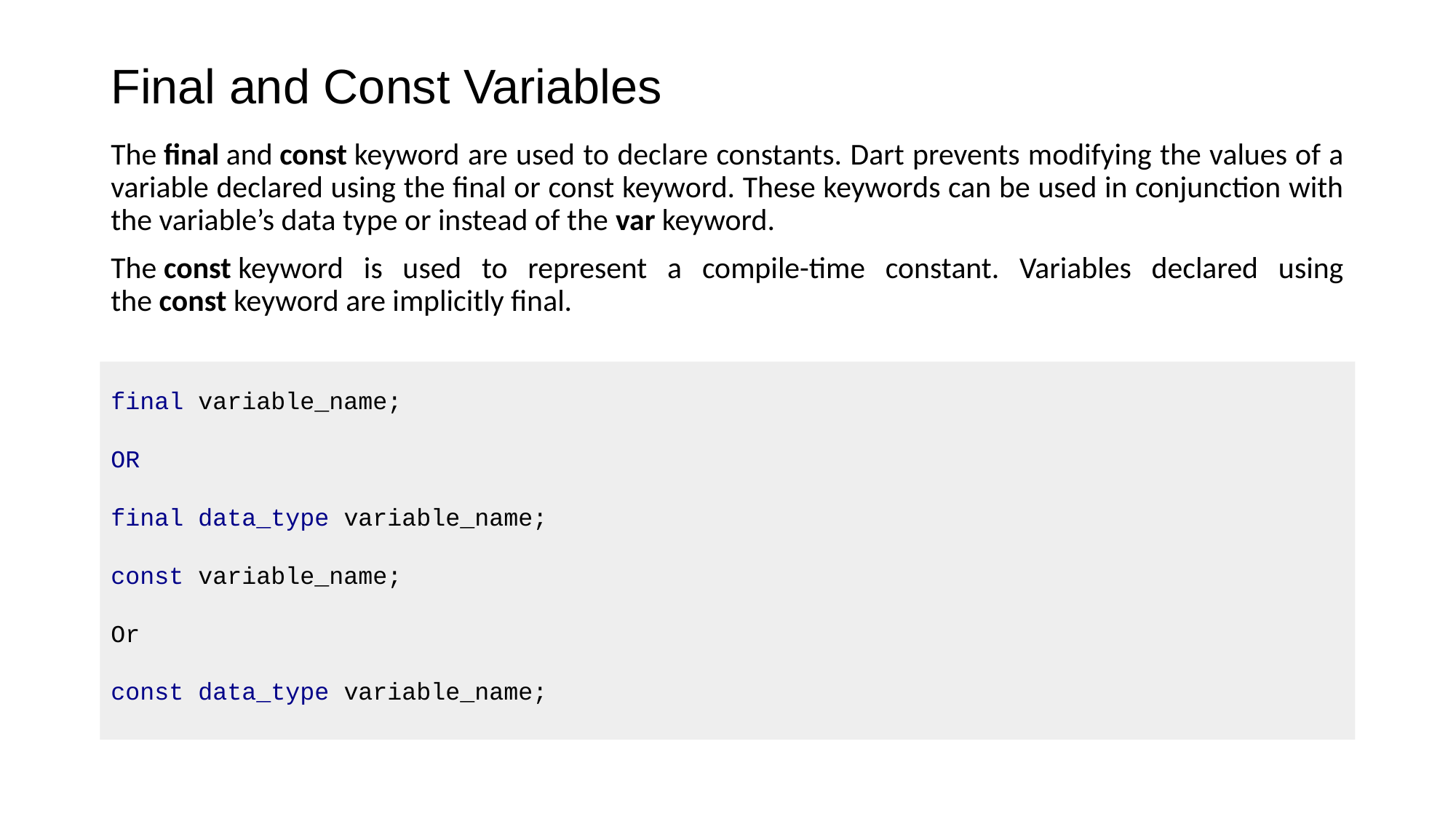

# Final and Const Variables
The final and const keyword are used to declare constants. Dart prevents modifying the values of a variable declared using the final or const keyword. These keywords can be used in conjunction with the variable’s data type or instead of the var keyword.
The const keyword is used to represent a compile-time constant. Variables declared using the const keyword are implicitly final.

final variable_name;

OR
final data_type variable_name;

const variable_name;

Or

const data_type variable_name;